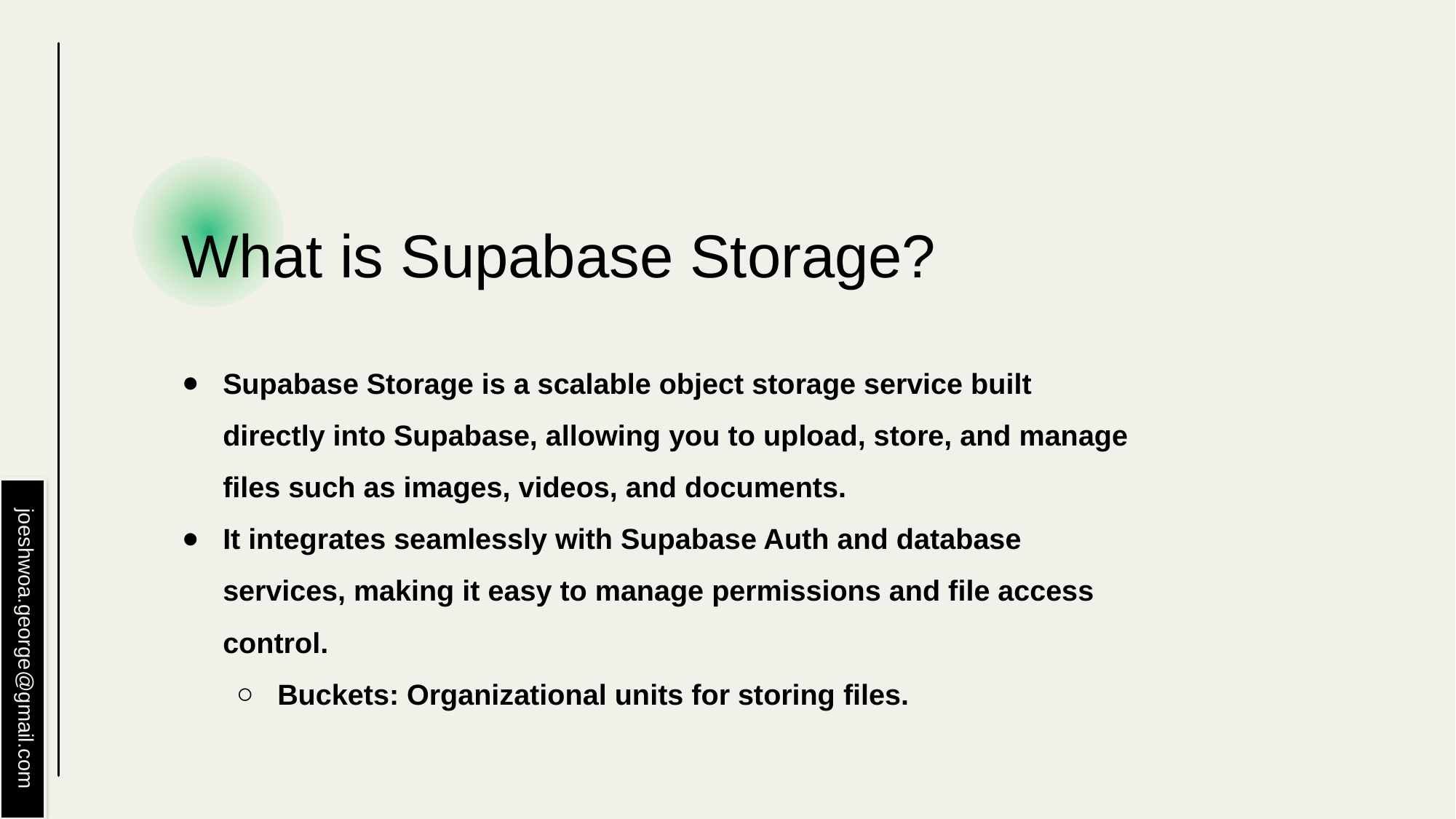

# What is Supabase Storage?
Supabase Storage is a scalable object storage service built directly into Supabase, allowing you to upload, store, and manage files such as images, videos, and documents.
It integrates seamlessly with Supabase Auth and database services, making it easy to manage permissions and file access control.
Buckets: Organizational units for storing files.

joeshwoa.george@gmail.com